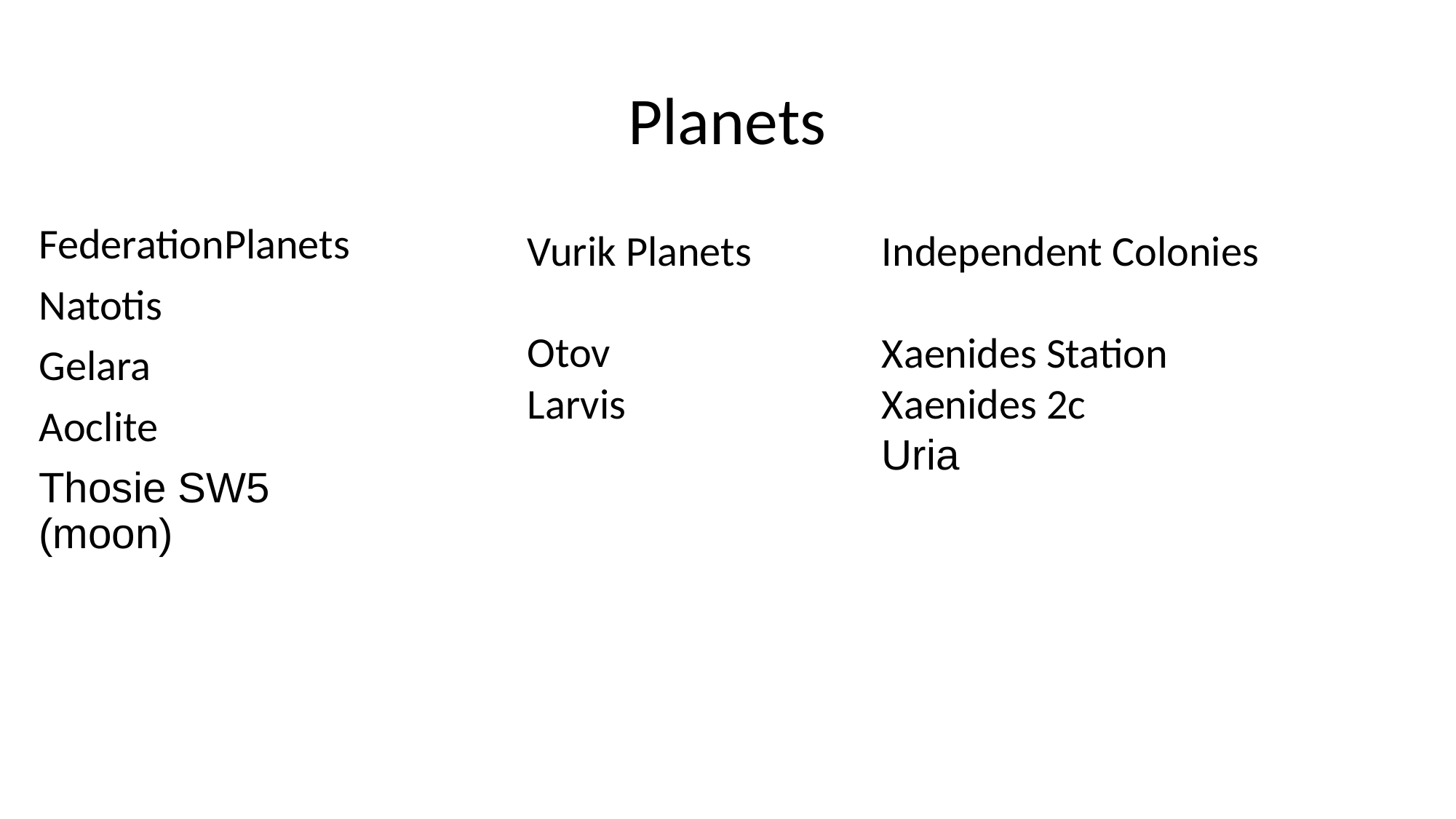

# Planets
FederationPlanets
Natotis
Gelara
Aoclite
Thosie SW5 (moon)
Vurik Planets

Otov
Larvis

Independent Colonies

Xaenides Station
Xaenides 2c
Uria